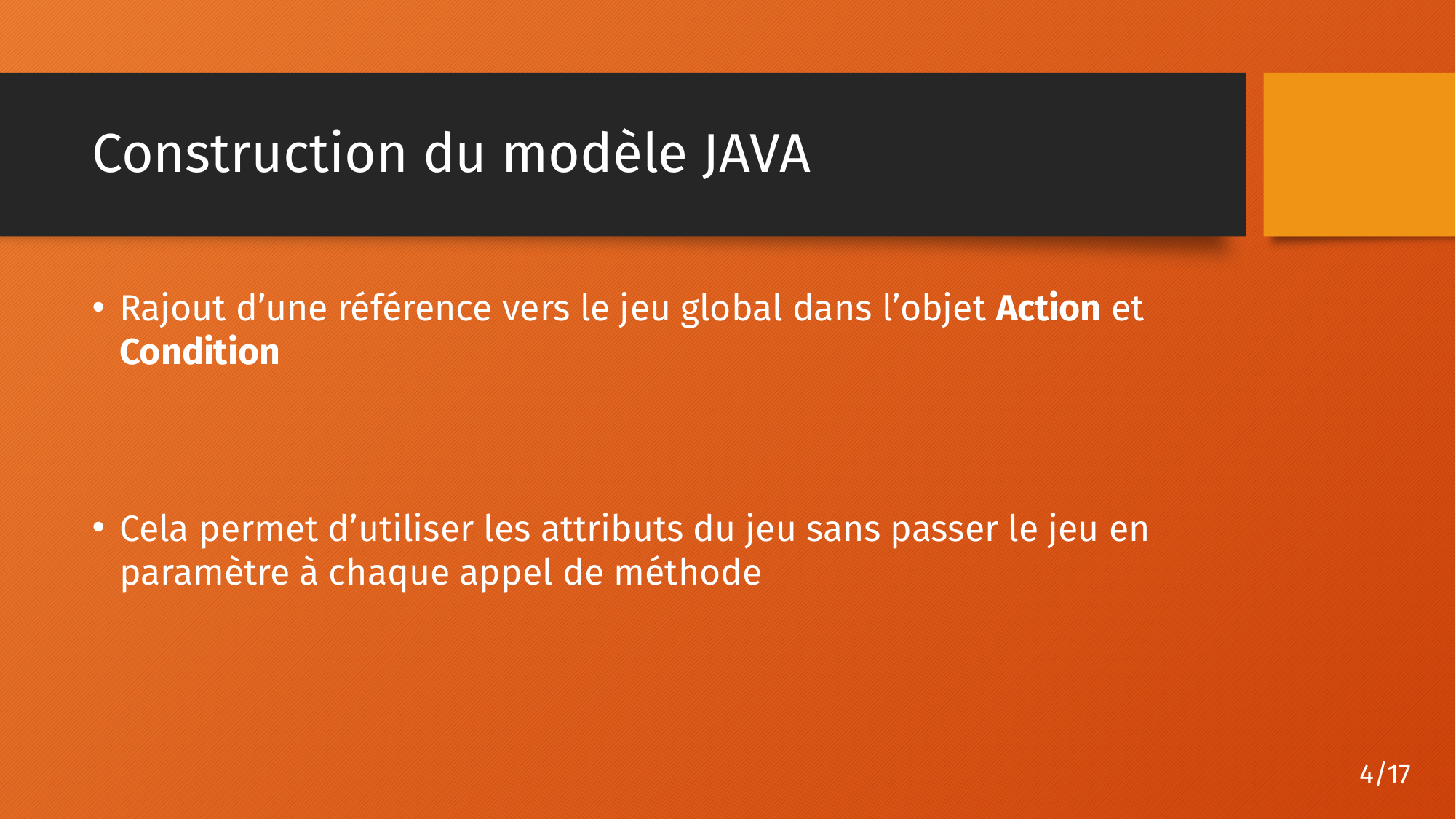

# Construction du modèle JAVA
Rajout d’une référence vers le jeu global dans l’objet Action et Condition

Cela permet d’utiliser les attributs du jeu sans passer le jeu en
paramètre à chaque appel de méthode
4/17